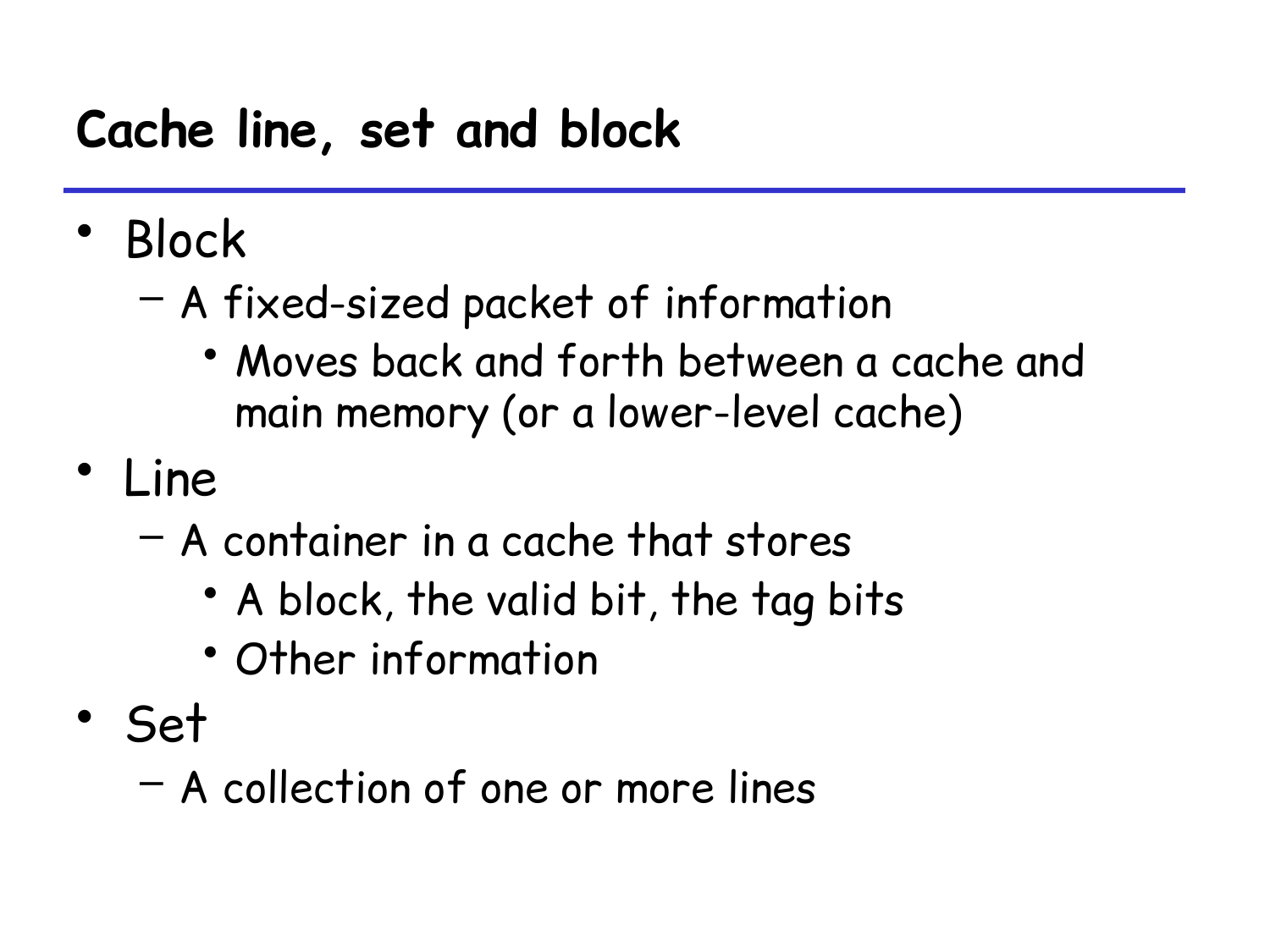

# Cache line, set and block
Block
A fixed-sized packet of information
Moves back and forth between a cache and main memory (or a lower-level cache)
Line
A container in a cache that stores
A block, the valid bit, the tag bits
Other information
Set
A collection of one or more lines
50